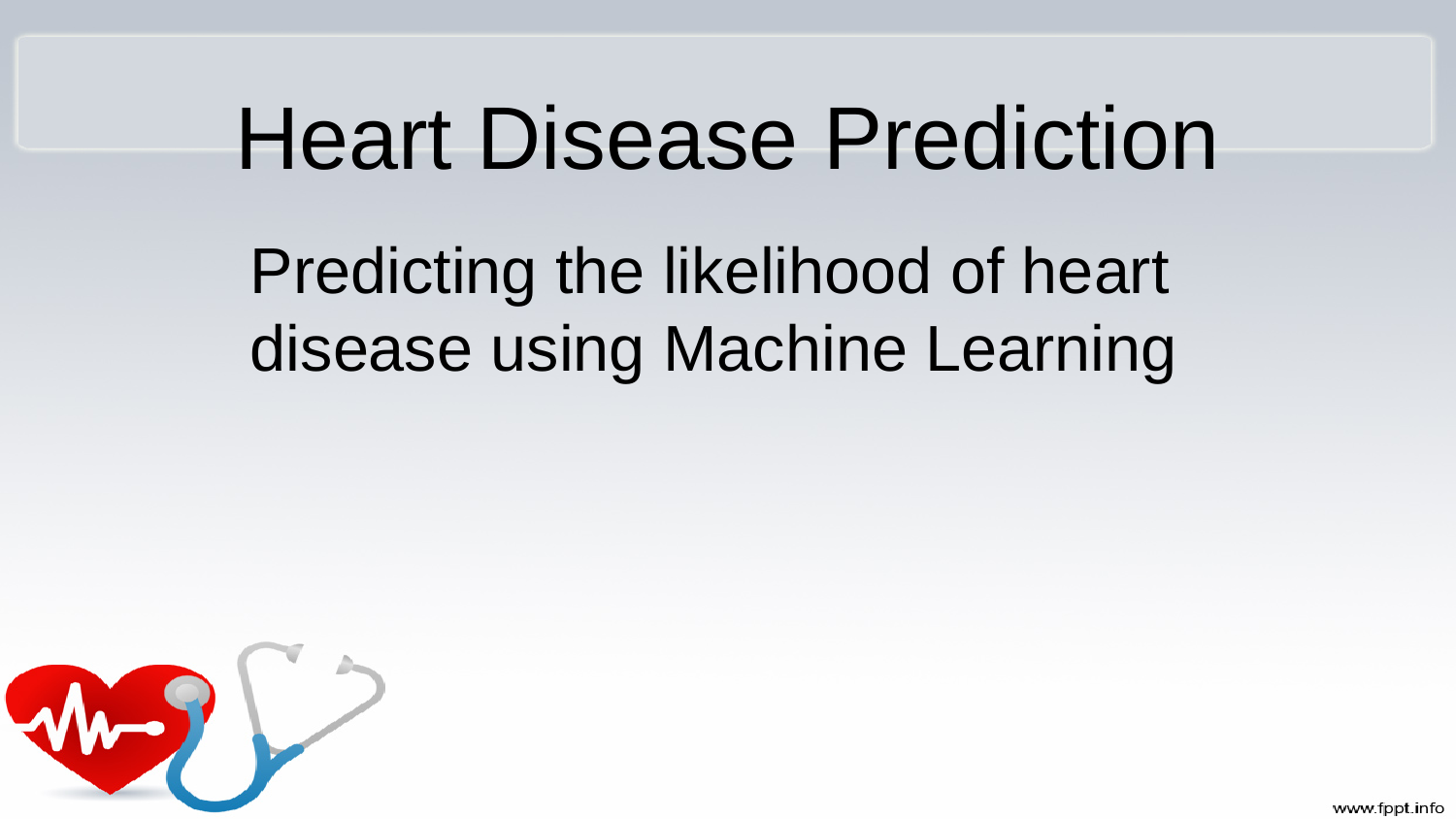

# Heart Disease Prediction
Predicting the likelihood of heart disease using Machine Learning